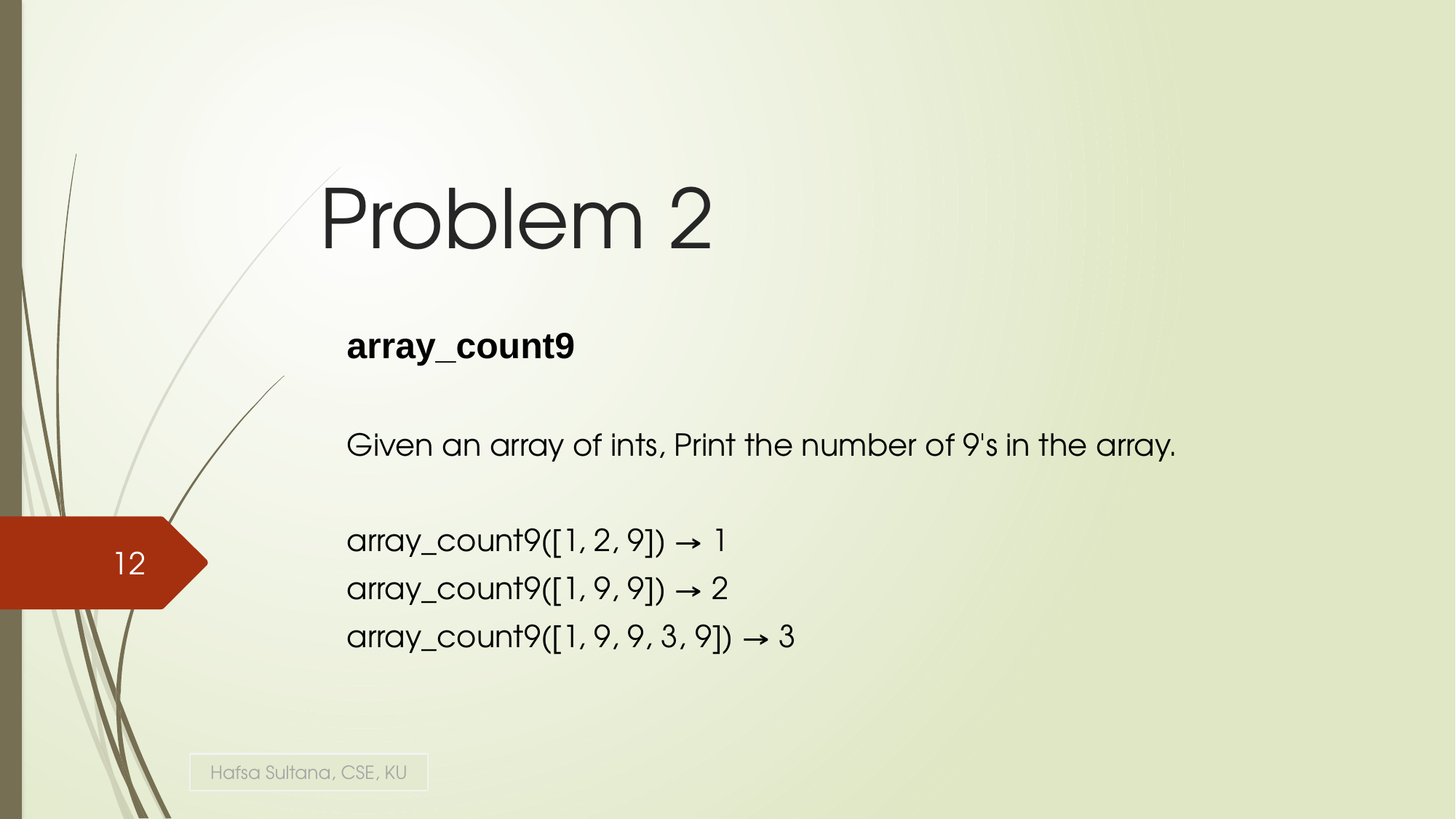

# Problem 2
array_count9

Given an array of ints, Print the number of 9's in the array.

array_count9([1, 2, 9]) → 1
array_count9([1, 9, 9]) → 2
array_count9([1, 9, 9, 3, 9]) → 3
12
Hafsa Sultana, CSE, KU